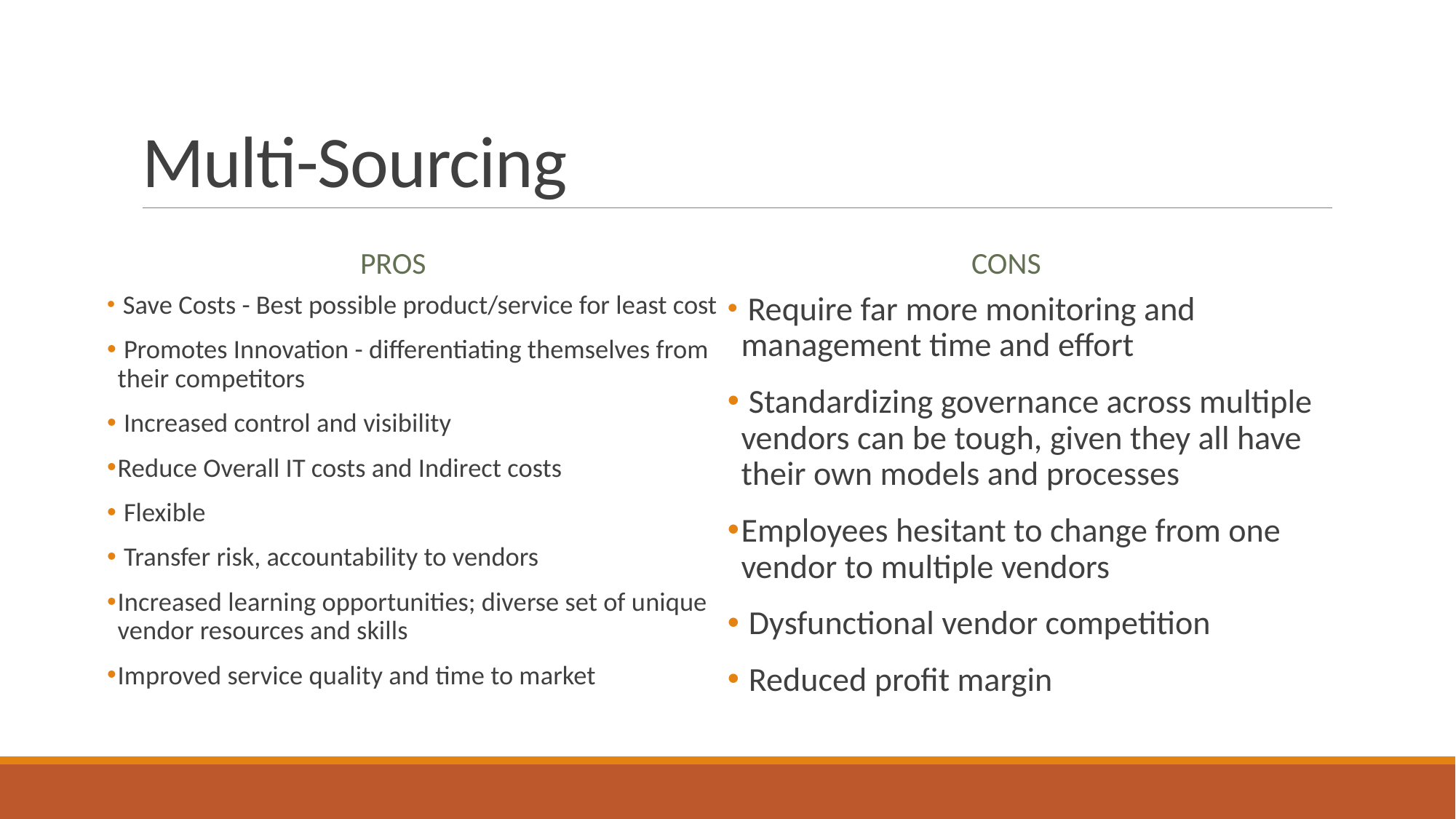

# Multi-Sourcing
		PROS
		cons
 Save Costs - Best possible product/service for least cost
 Promotes Innovation - differentiating themselves from their competitors
 Increased control and visibility
Reduce Overall IT costs and Indirect costs
 Flexible
 Transfer risk, accountability to vendors
Increased learning opportunities; diverse set of unique vendor resources and skills
Improved service quality and time to market
 Require far more monitoring and management time and effort
 Standardizing governance across multiple vendors can be tough, given they all have their own models and processes
Employees hesitant to change from one vendor to multiple vendors
 Dysfunctional vendor competition
 Reduced profit margin